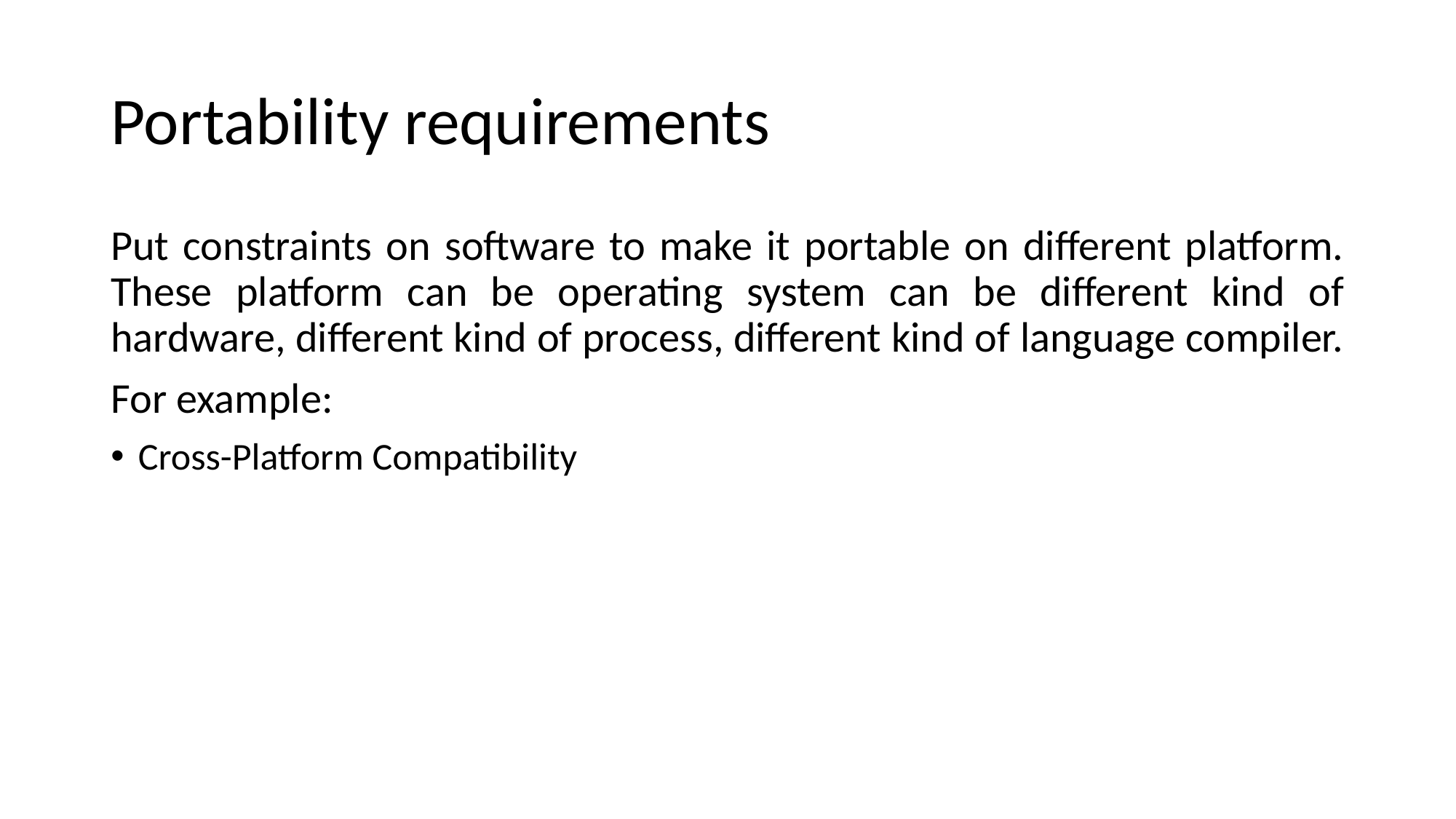

# Portability requirements
Put constraints on software to make it portable on different platform. These platform can be operating system can be different kind of hardware, different kind of process, different kind of language compiler.
For example:
Cross-Platform Compatibility